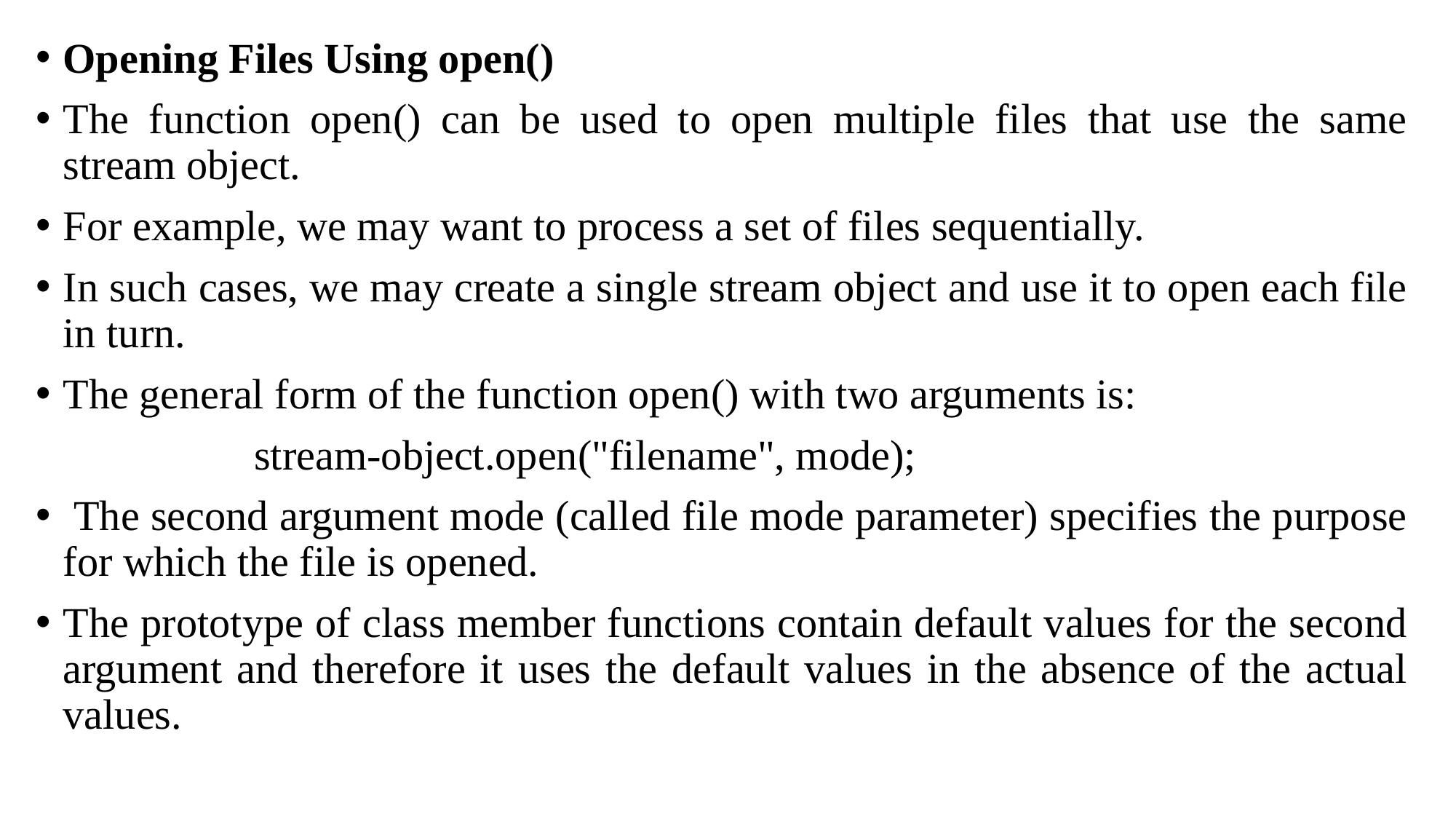

Opening Files Using open()
The function open() can be used to open multiple files that use the same stream object.
For example, we may want to process a set of files sequentially.
In such cases, we may create a single stream object and use it to open each file in turn.
The general form of the function open() with two arguments is:
		stream-object.open("filename", mode);
 The second argument mode (called file mode parameter) specifies the purpose for which the file is opened.
The prototype of class member functions contain default values for the second argument and therefore it uses the default values in the absence of the actual values.